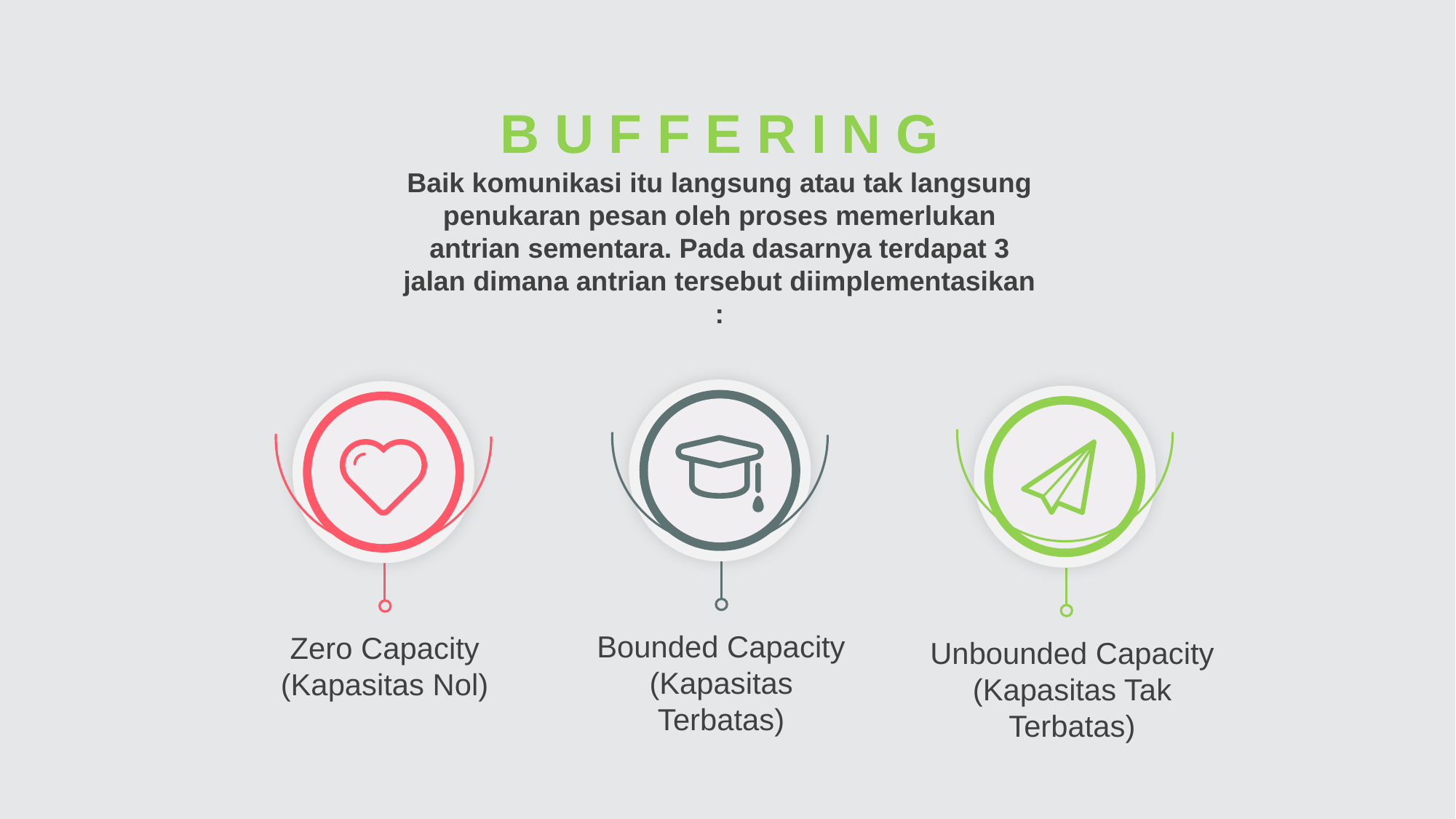

B U F F E R I N G
Baik komunikasi itu langsung atau tak langsung penukaran pesan oleh proses memerlukan antrian sementara. Pada dasarnya terdapat 3 jalan dimana antrian tersebut diimplementasikan :

Bounded Capacity (Kapasitas Terbatas)
Zero Capacity (Kapasitas Nol)
Unbounded Capacity (Kapasitas Tak Terbatas)